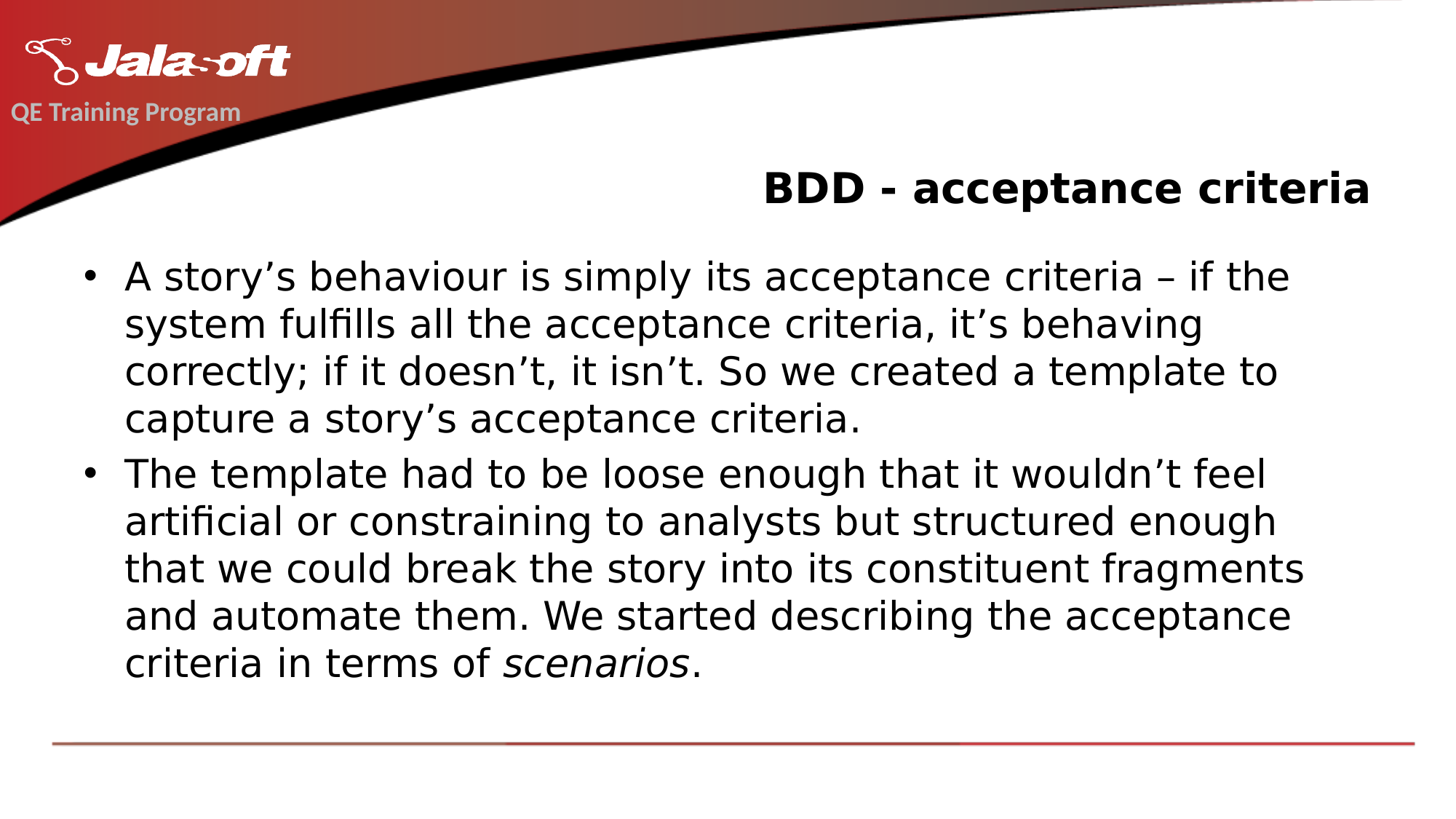

QE Training Program
# BDD - acceptance criteria
A story’s behaviour is simply its acceptance criteria – if the system fulfills all the acceptance criteria, it’s behaving correctly; if it doesn’t, it isn’t. So we created a template to capture a story’s acceptance criteria.
The template had to be loose enough that it wouldn’t feel artificial or constraining to analysts but structured enough that we could break the story into its constituent fragments and automate them. We started describing the acceptance criteria in terms of scenarios.